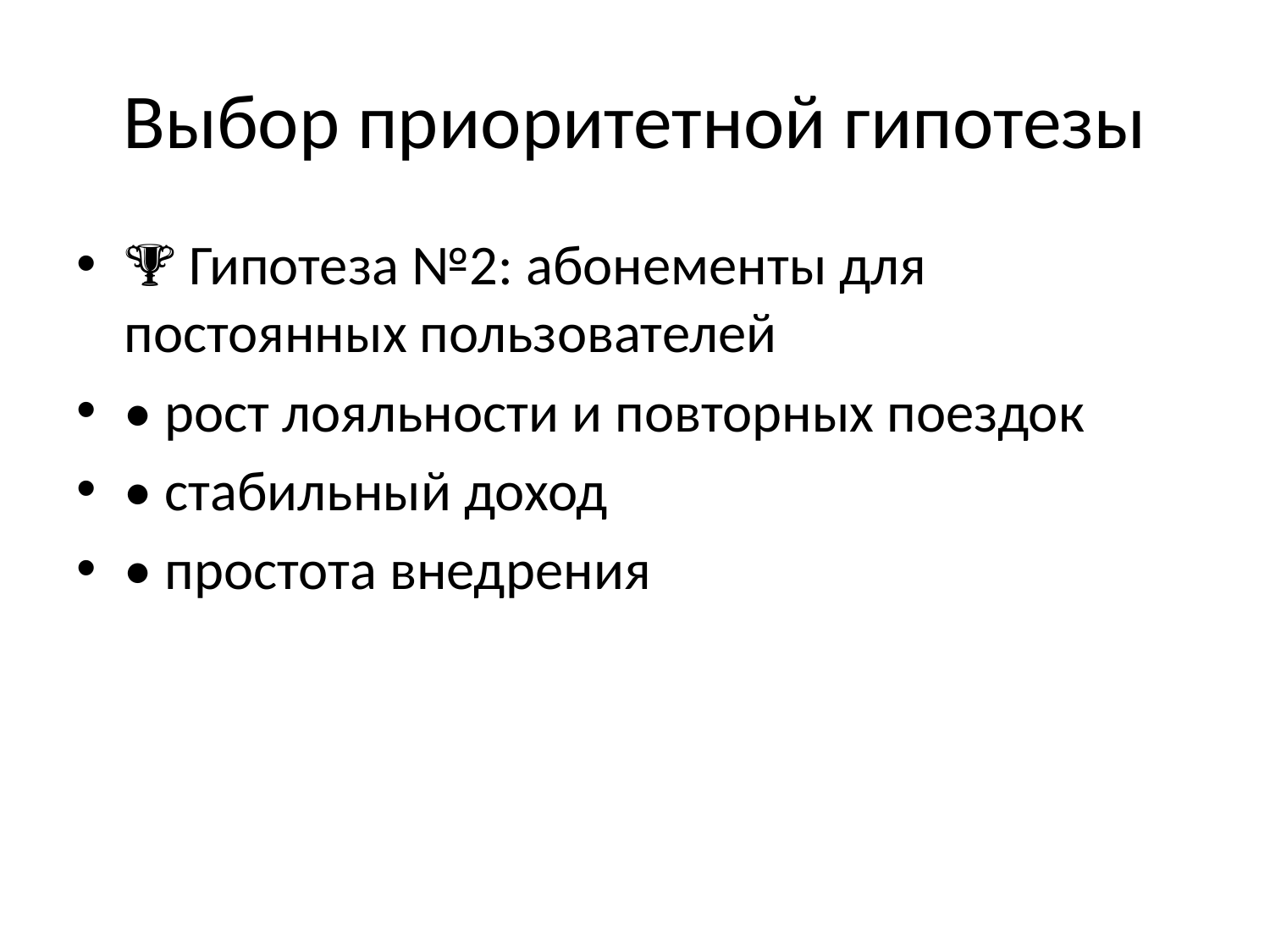

# Выбор приоритетной гипотезы
🏆 Гипотеза №2: абонементы для постоянных пользователей
• рост лояльности и повторных поездок
• стабильный доход
• простота внедрения